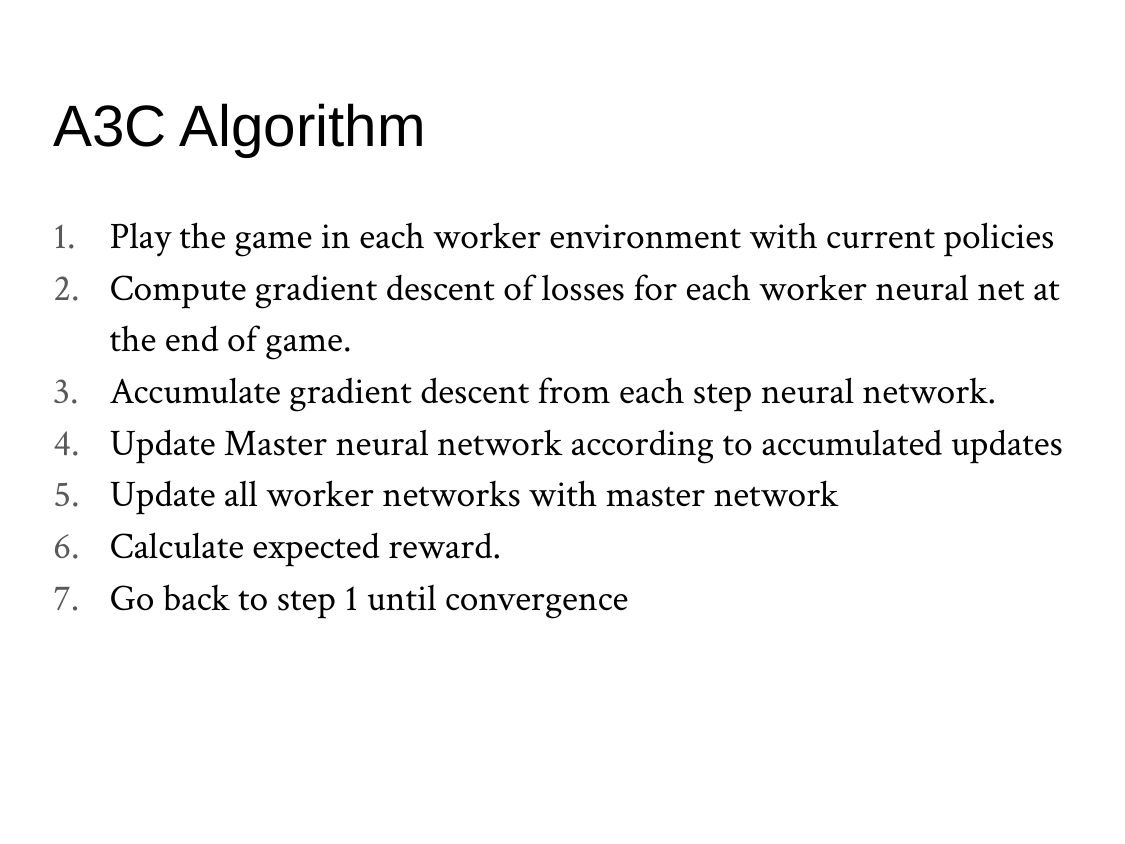

# A3C Algorithm
Play the game in each worker environment with current policies
Compute gradient descent of losses for each worker neural net at the end of game.
Accumulate gradient descent from each step neural network.
Update Master neural network according to accumulated updates
Update all worker networks with master network
Calculate expected reward.
Go back to step 1 until convergence